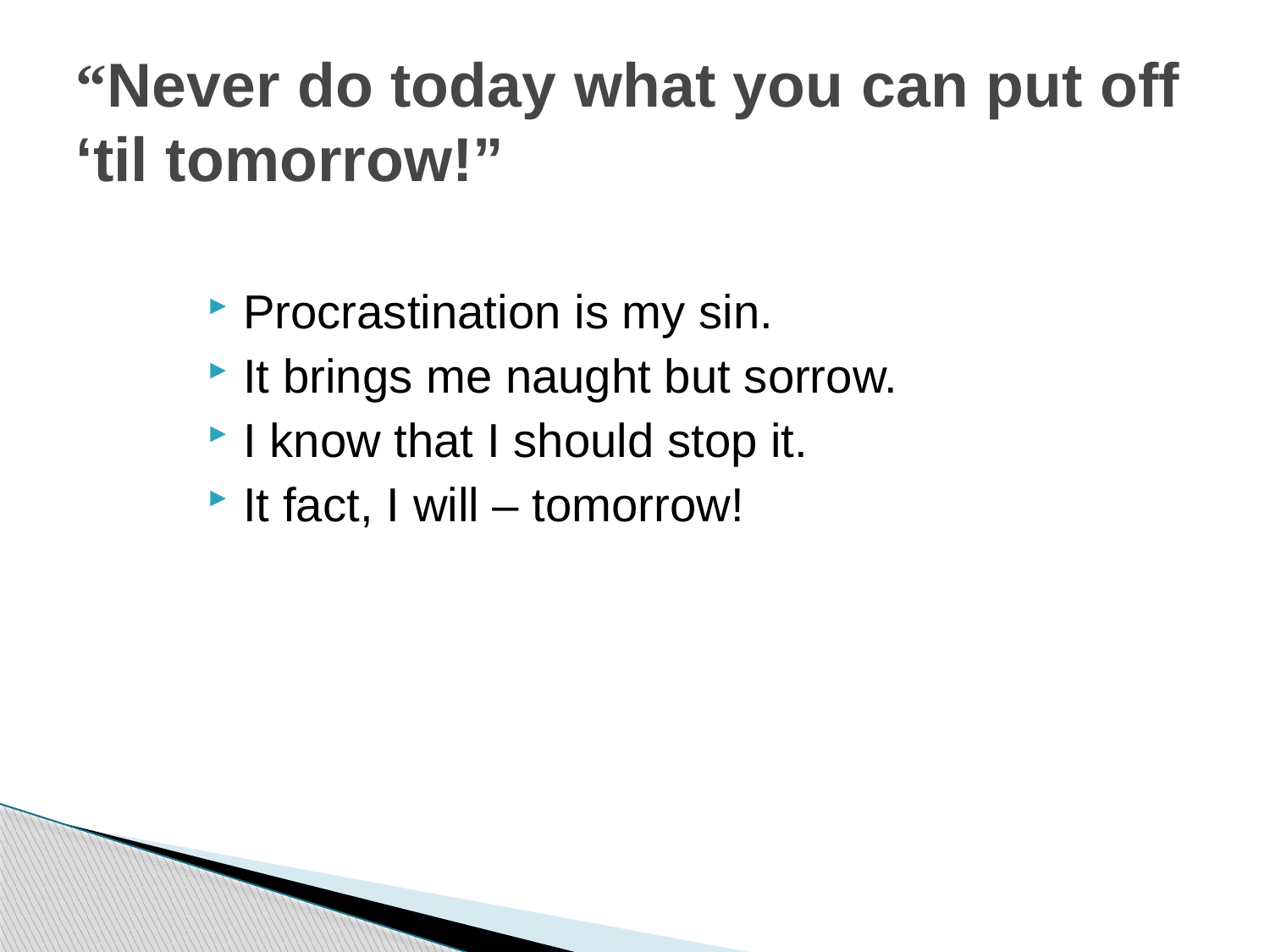

# “Never do today what you can put off ‘til tomorrow!”
Procrastination is my sin.
It brings me naught but sorrow.
I know that I should stop it.
It fact, I will – tomorrow!